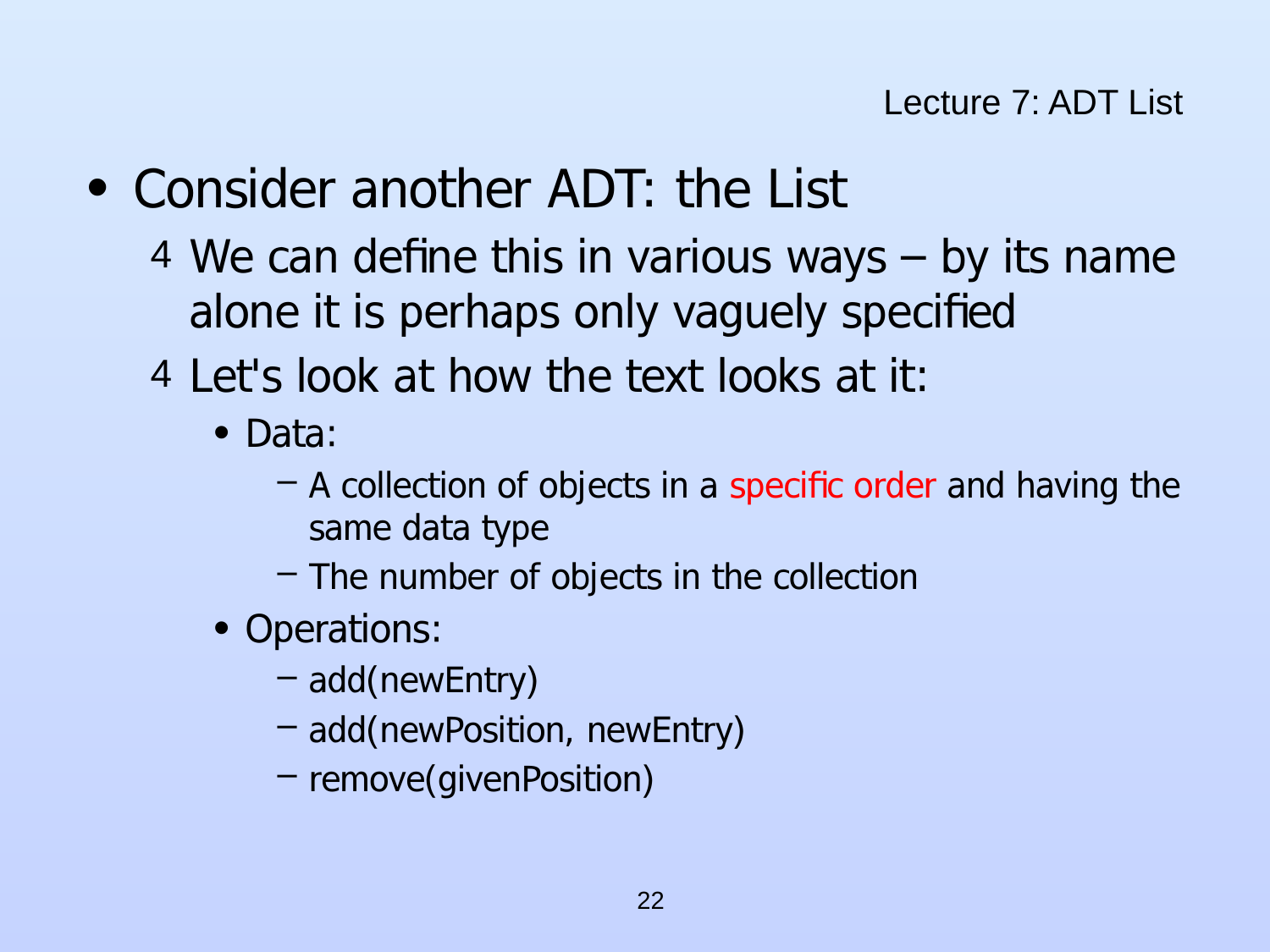

# Lecture 7: ADT List
Consider another ADT: the List
We can define this in various ways – by its name alone it is perhaps only vaguely specified
Let's look at how the text looks at it:
Data:
A collection of objects in a specific order and having the same data type
The number of objects in the collection
Operations:
add(newEntry)
add(newPosition, newEntry)
remove(givenPosition)
22